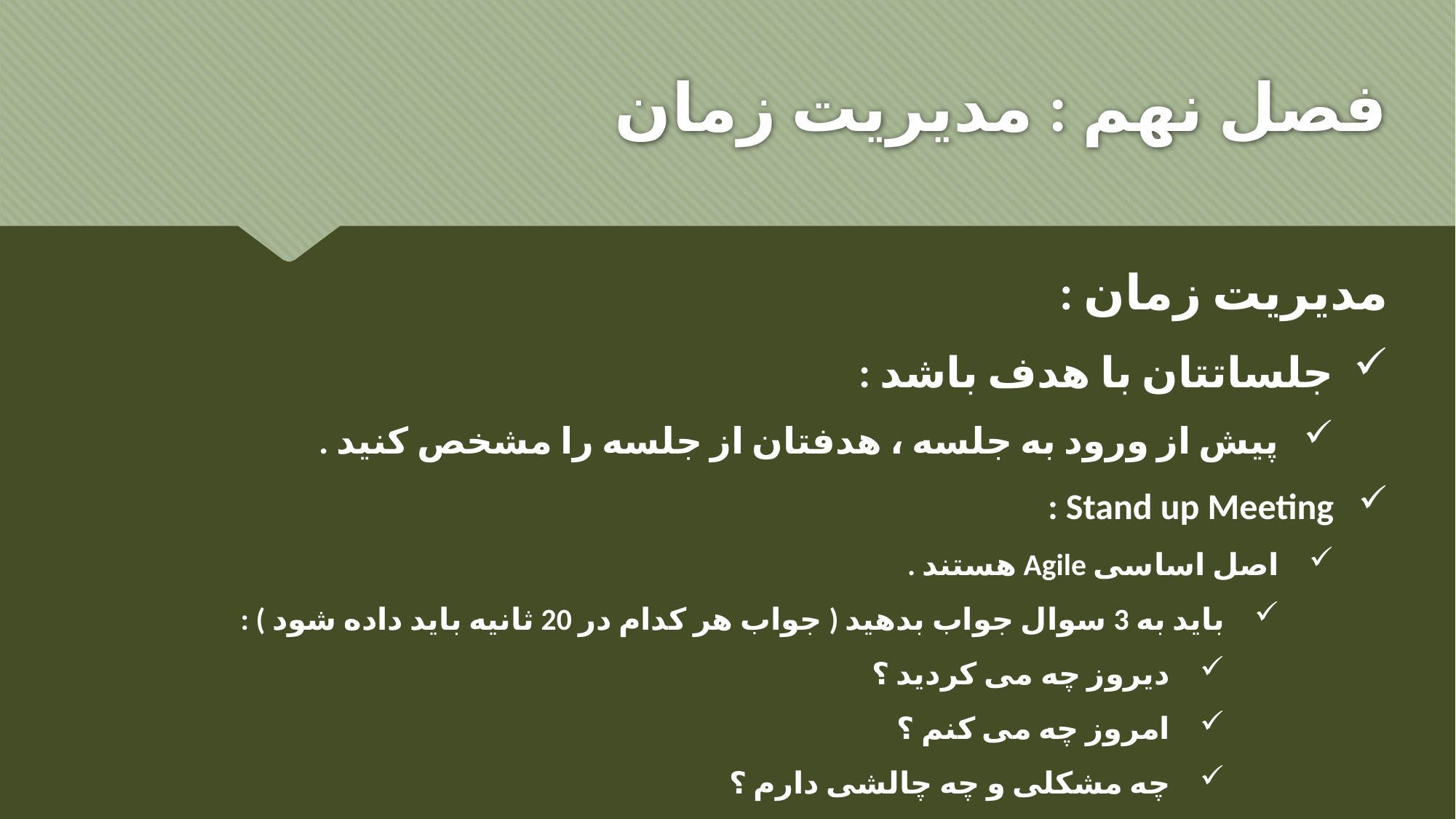

# فصل نهم : مدیریت زمان
مدیریت زمان :
جلساتتان با هدف باشد :
پیش از ورود به جلسه ، هدفتان از جلسه را مشخص کنید .
Stand up Meeting :
اصل اساسی Agile هستند .
باید به 3 سوال جواب بدهید ( جواب هر کدام در 20 ثانیه باید داده شود ) :
دیروز چه می کردید ؟
امروز چه می کنم ؟
چه مشکلی و چه چالشی دارم ؟